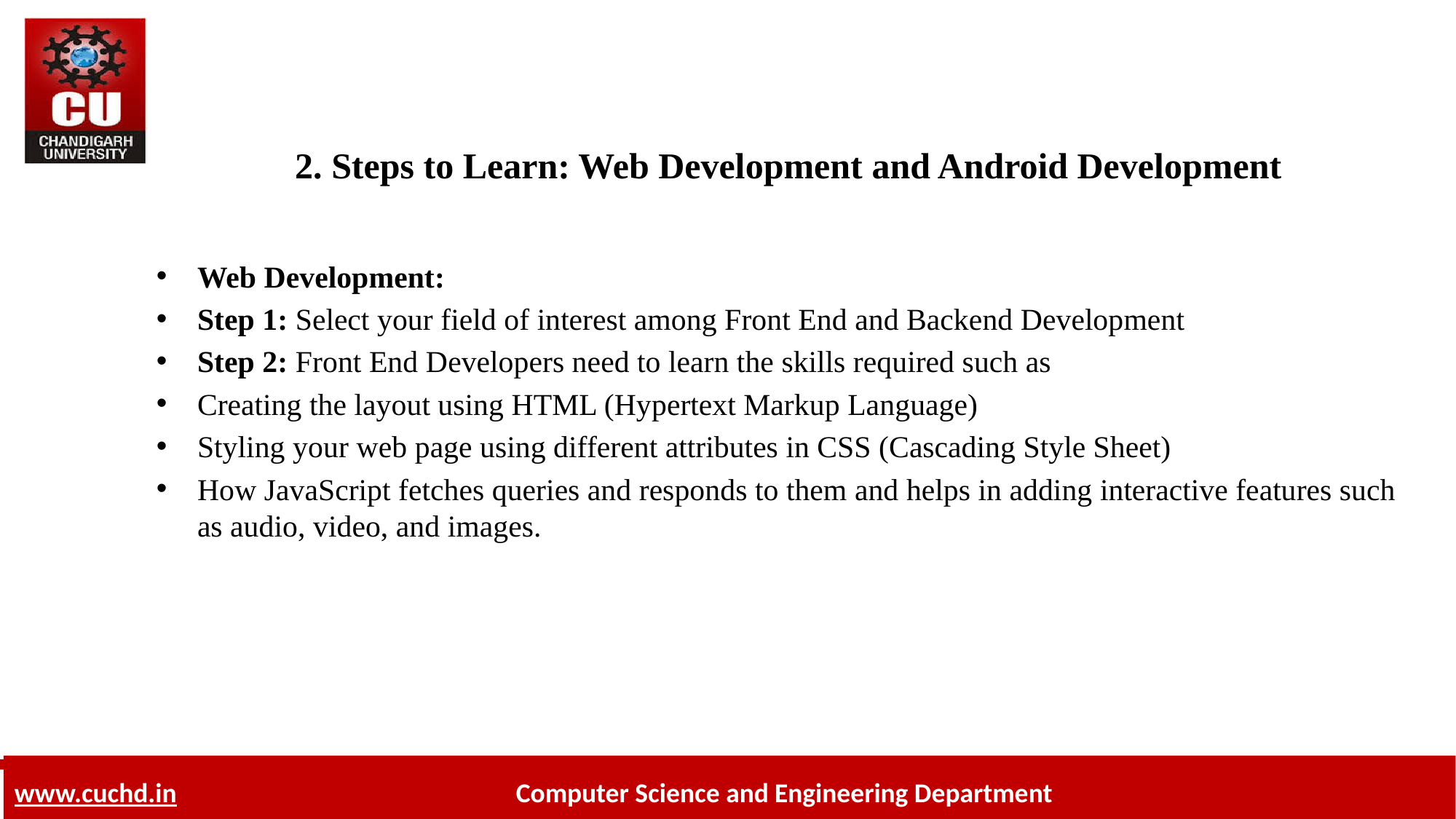

# 2. Steps to Learn: Web Development and Android Development

Web Development:
Step 1: Select your field of interest among Front End and Backend Development
Step 2: Front End Developers need to learn the skills required such as
Creating the layout using HTML (Hypertext Markup Language)
Styling your web page using different attributes in CSS (Cascading Style Sheet)
How JavaScript fetches queries and responds to them and helps in adding interactive features such as audio, video, and images.